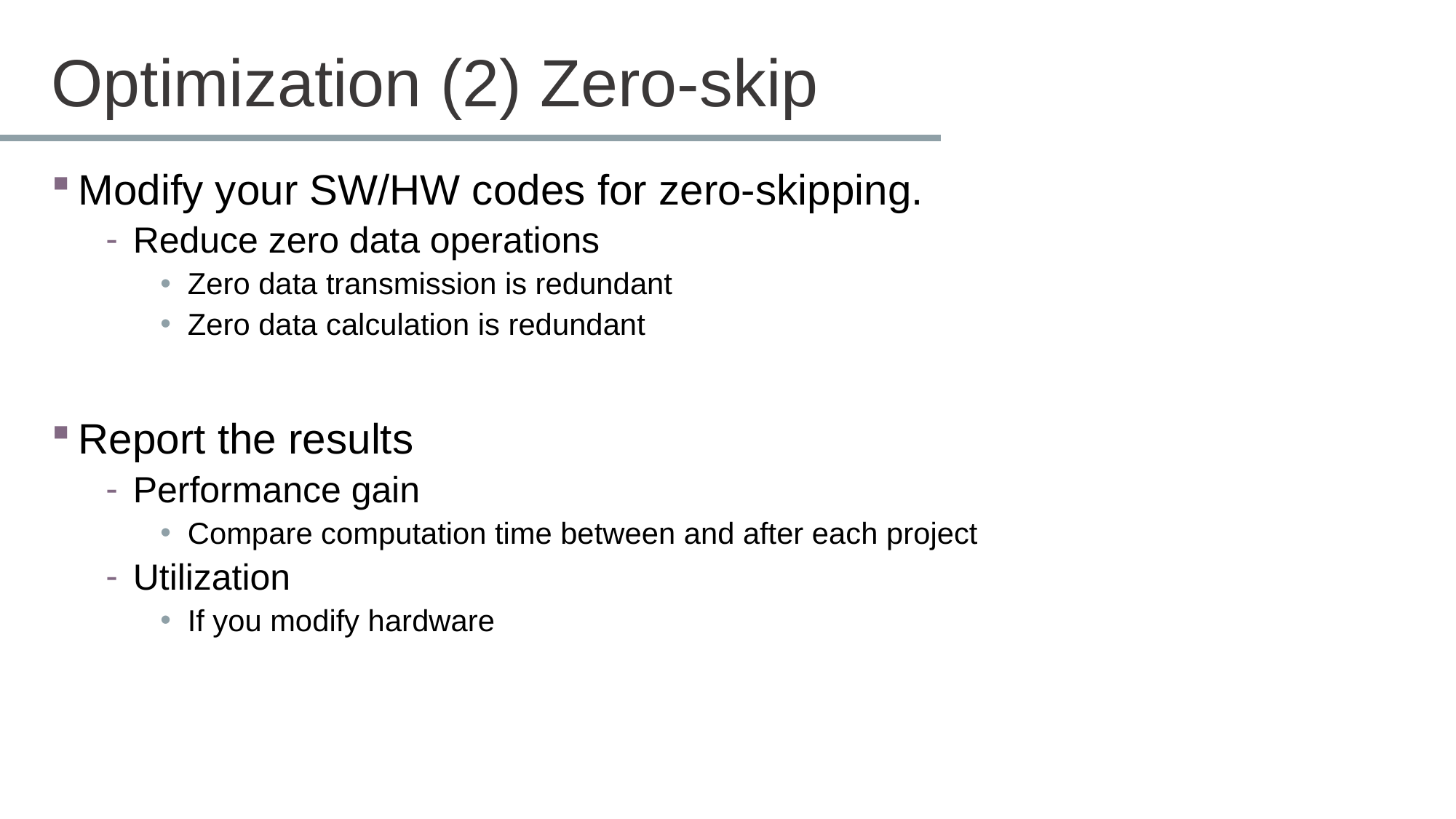

# Optimization (2) Zero-skip
Modify your SW/HW codes for zero-skipping.
Reduce zero data operations
Zero data transmission is redundant
Zero data calculation is redundant

Report the results
Performance gain
Compare computation time between and after each project
Utilization
If you modify hardware